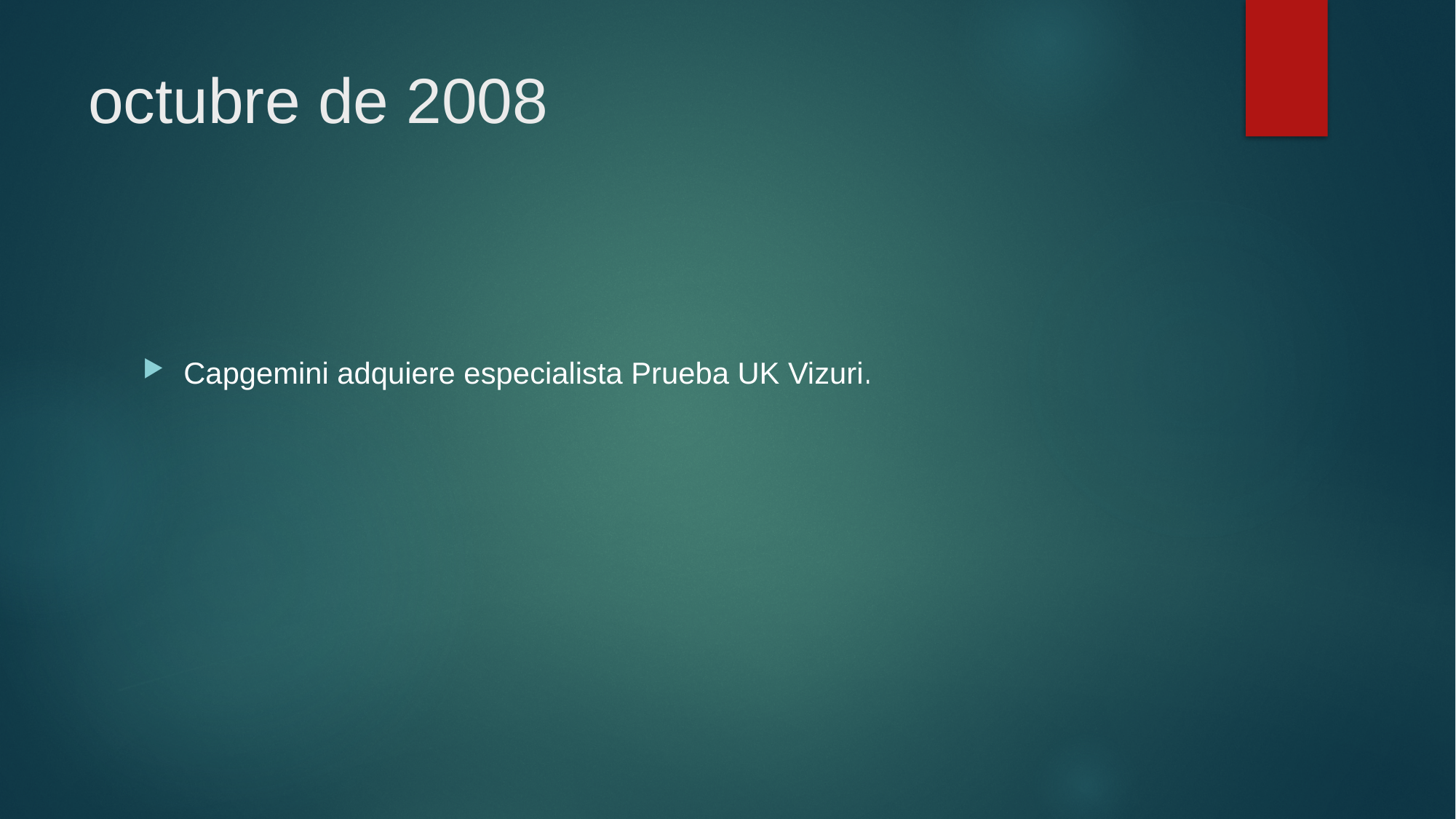

# octubre de 2008

Capgemini adquiere especialista Prueba UK Vizuri.